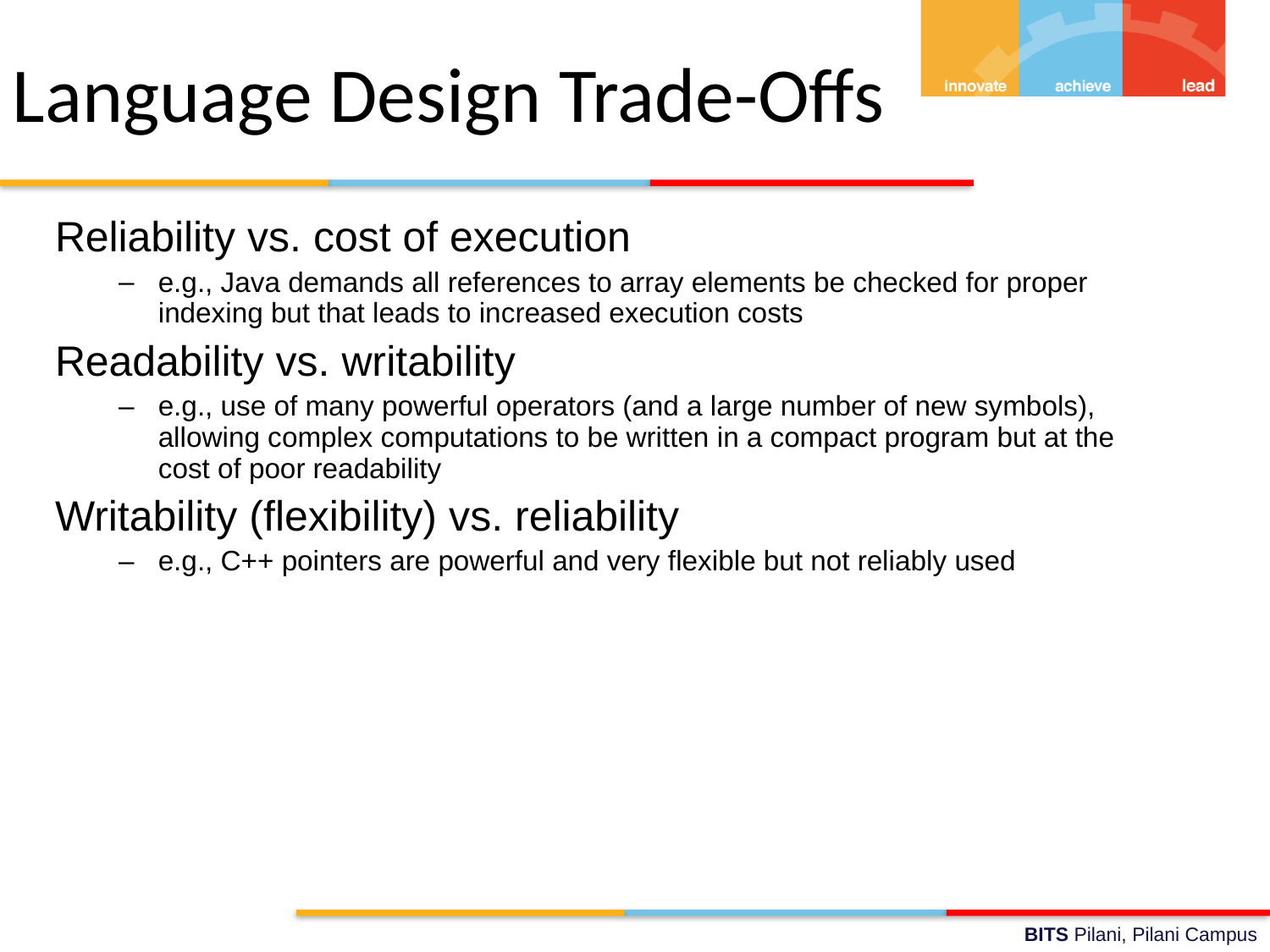

Language Design Trade-Offs
Reliability vs. cost of execution
e.g., Java demands all references to array elements be checked for proper indexing but that leads to increased execution costs
Readability vs. writability
e.g., use of many powerful operators (and a large number of new symbols), allowing complex computations to be written in a compact program but at the cost of poor readability
Writability (flexibility) vs. reliability
e.g., C++ pointers are powerful and very flexible but not reliably used